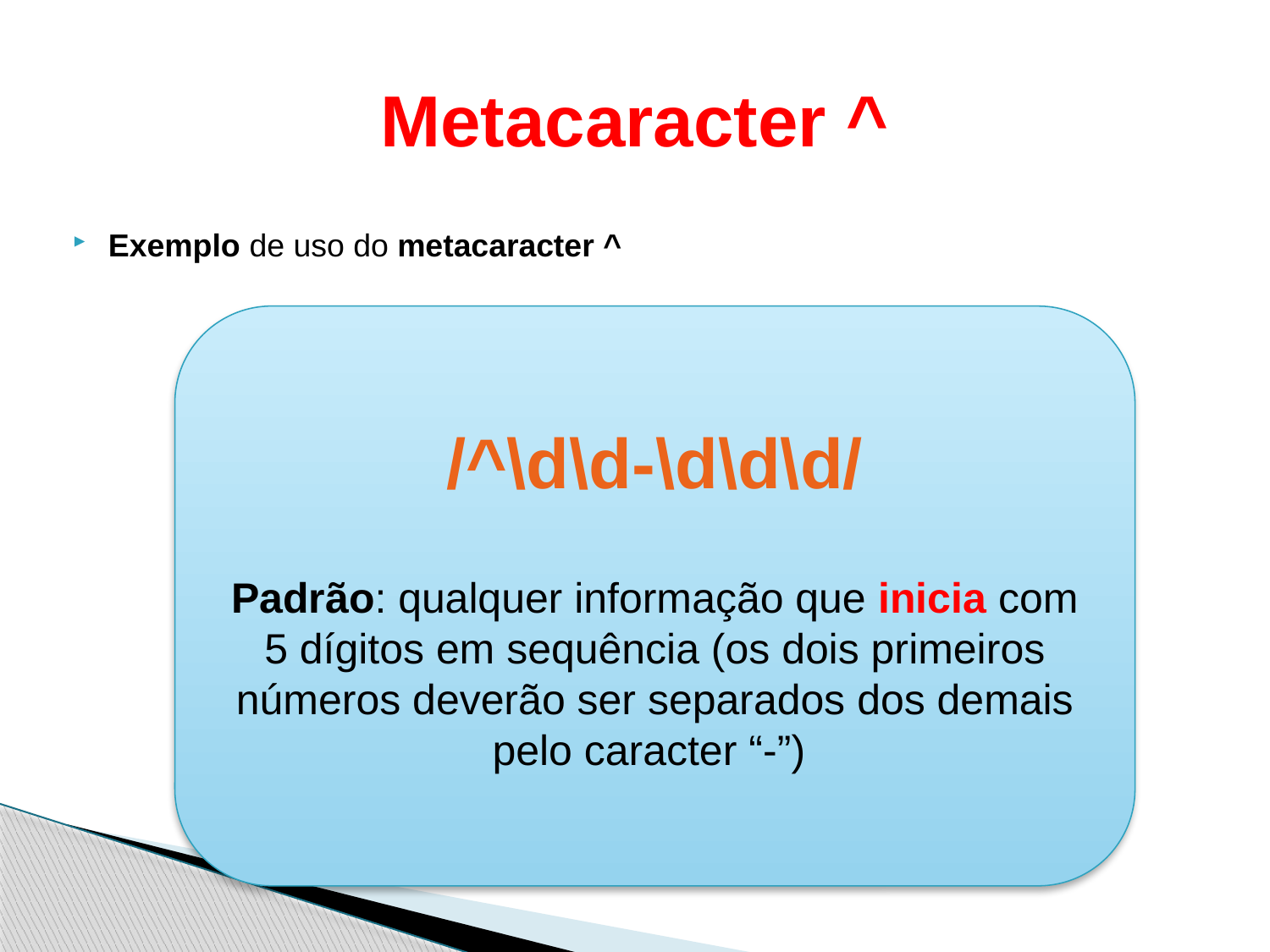

# Metacaracter ^
Exemplo de uso do metacaracter ^

/^\d\d-\d\d\d/

Padrão: qualquer informação que inicia com 5 dígitos em sequência (os dois primeiros números deverão ser separados dos demais pelo caracter “-”)